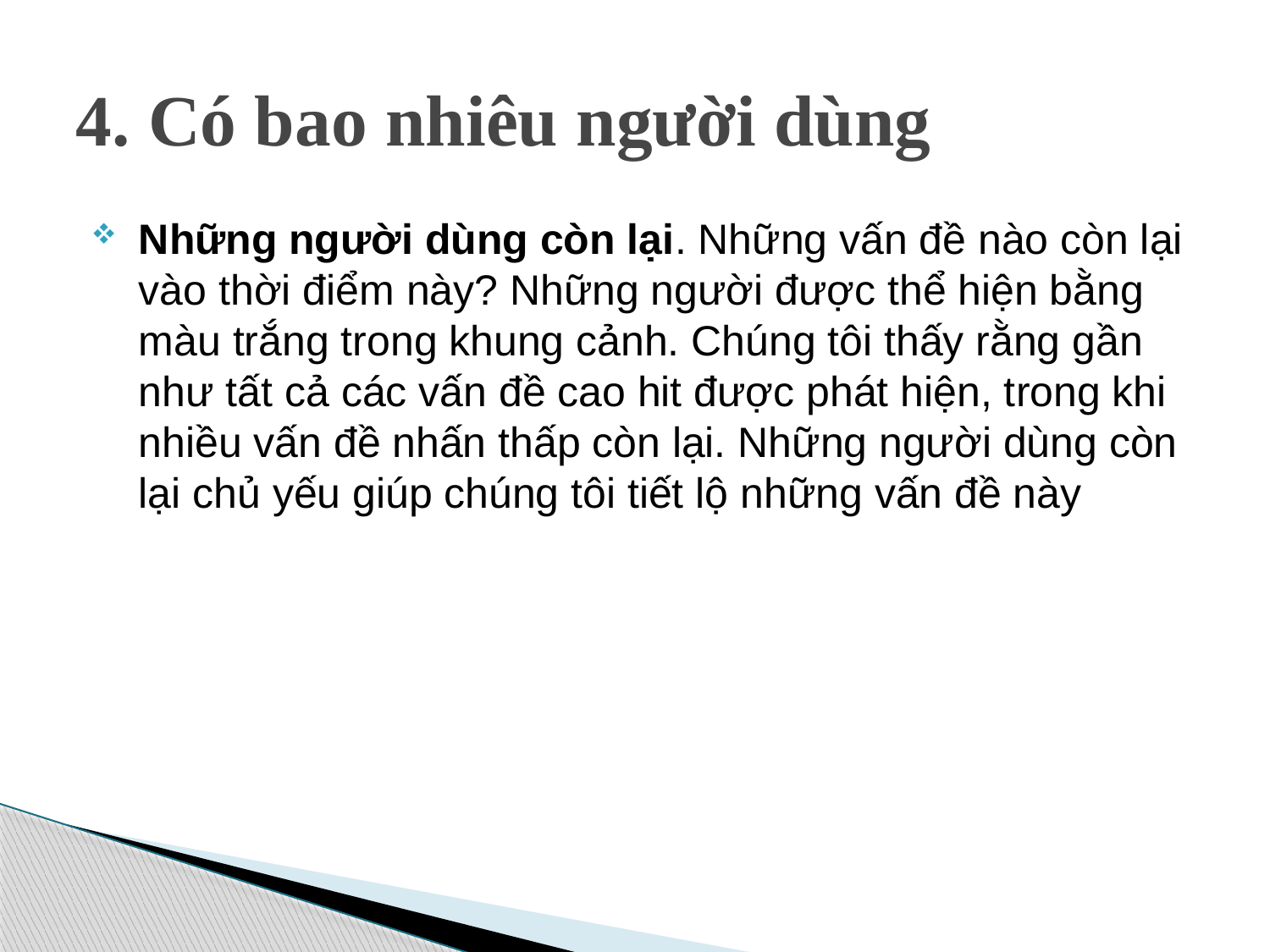

# 4. Có bao nhiêu người dùng
Những người dùng còn lại. Những vấn đề nào còn lại vào thời điểm này? Những người được thể hiện bằng màu trắng trong khung cảnh. Chúng tôi thấy rằng gần như tất cả các vấn đề cao hit được phát hiện, trong khi nhiều vấn đề nhấn thấp còn lại. Những người dùng còn lại chủ yếu giúp chúng tôi tiết lộ những vấn đề này